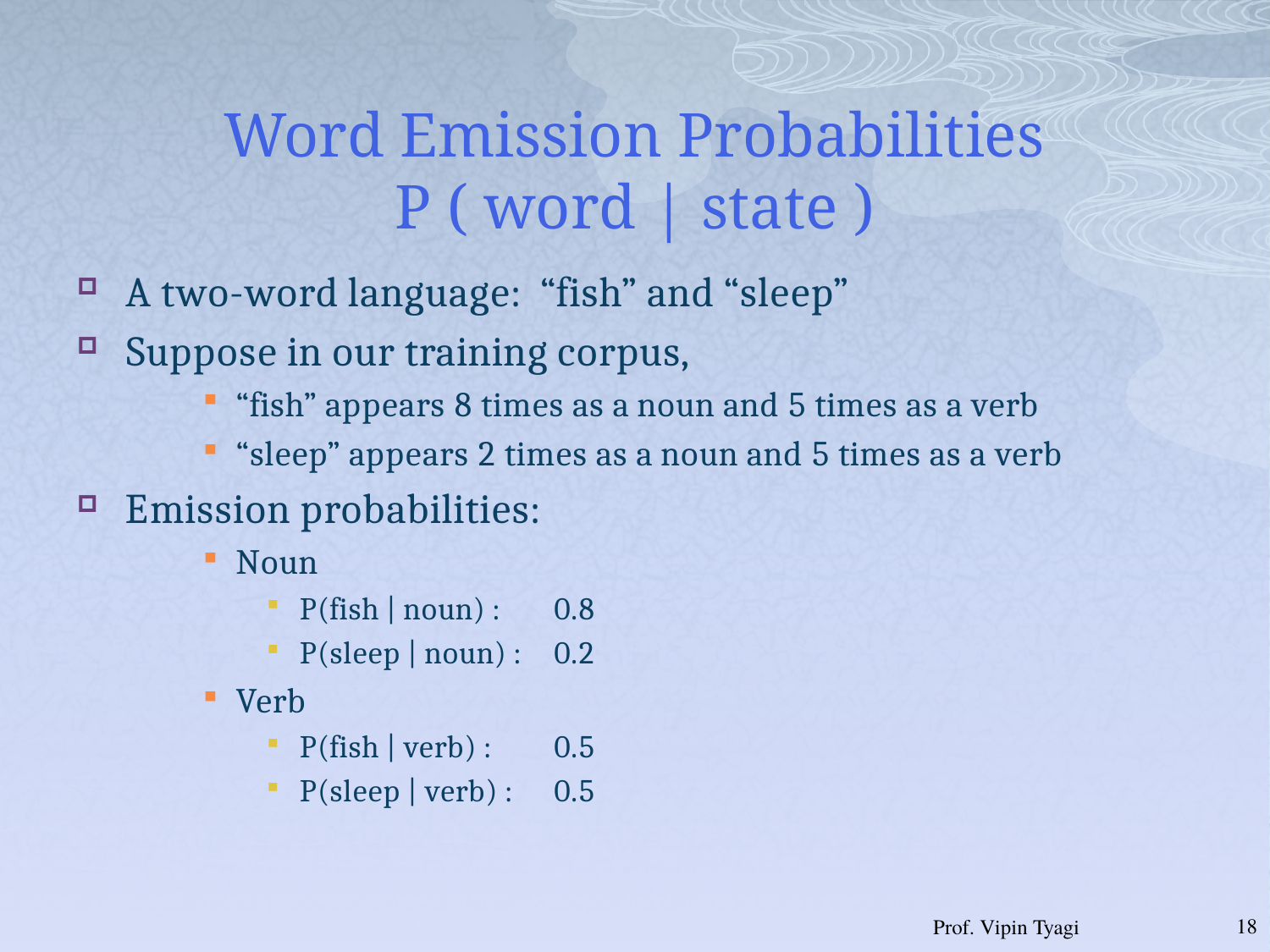

# Word Emission Probabilities P ( word | state )
A two-word language:  “fish” and “sleep”
Suppose in our training corpus,
“fish” appears 8 times as a noun and 5 times as a verb
“sleep” appears 2 times as a noun and 5 times as a verb
Emission probabilities:
Noun
P(fish | noun) :	0.8
P(sleep | noun) :	0.2
Verb
P(fish | verb) :	0.5
P(sleep | verb) :	0.5
Prof. Vipin Tyagi
18